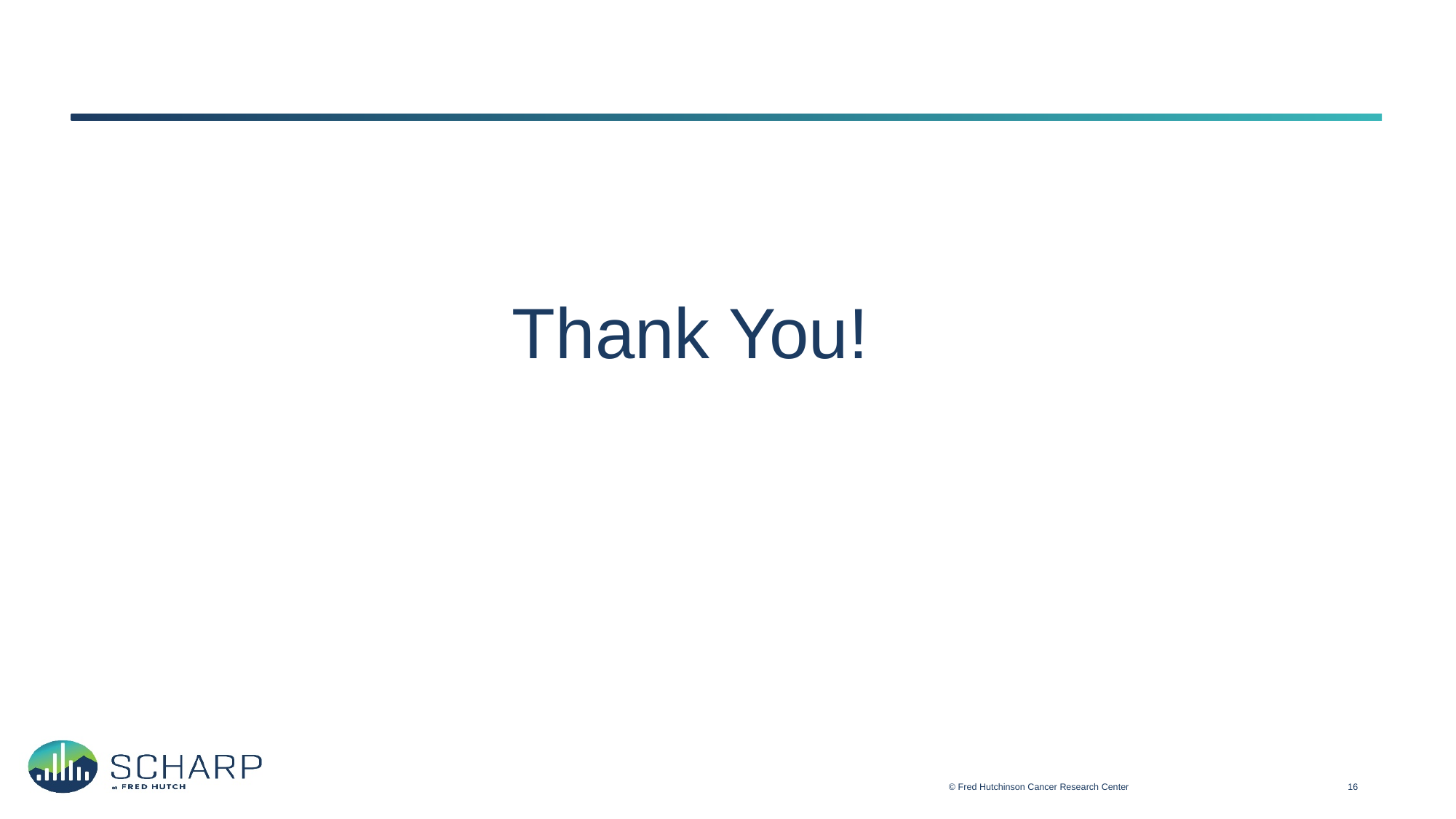

Thank You!
© Fred Hutchinson Cancer Research Center
16